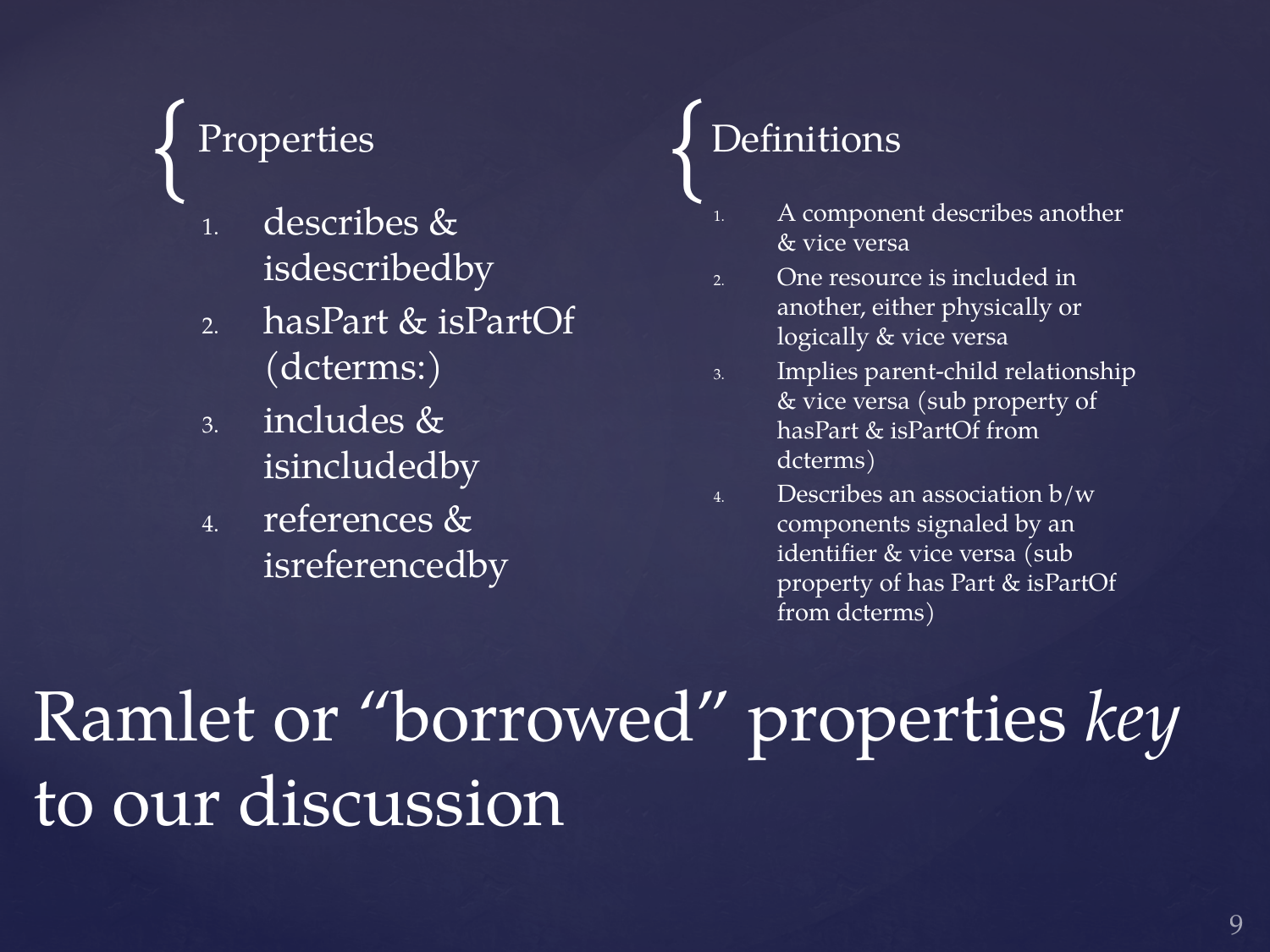

Properties
Definitions
describes & isdescribedby
hasPart & isPartOf (dcterms:)
includes & isincludedby
references & isreferencedby
A component describes another & vice versa
One resource is included in another, either physically or logically & vice versa
Implies parent-child relationship & vice versa (sub property of hasPart & isPartOf from dcterms)
Describes an association b/w components signaled by an identifier & vice versa (sub property of has Part & isPartOf from dcterms)
# Ramlet or “borrowed” properties key to our discussion
9